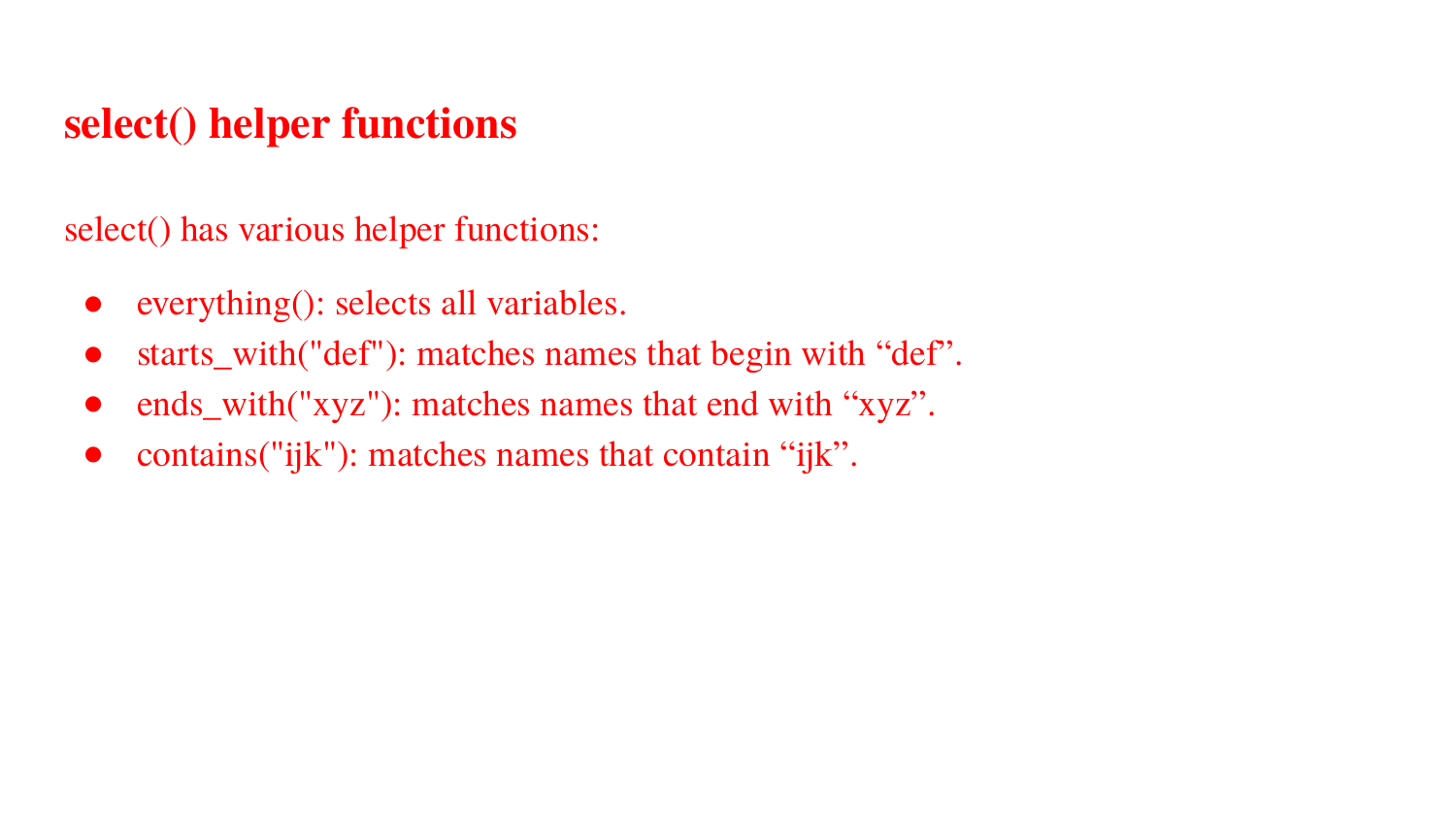

# select() helper functions
select() has various helper functions:
everything(): selects all variables.
starts_with("def"): matches names that begin with “def”.
ends_with("xyz"): matches names that end with “xyz”.
contains("ijk"): matches names that contain “ijk”.